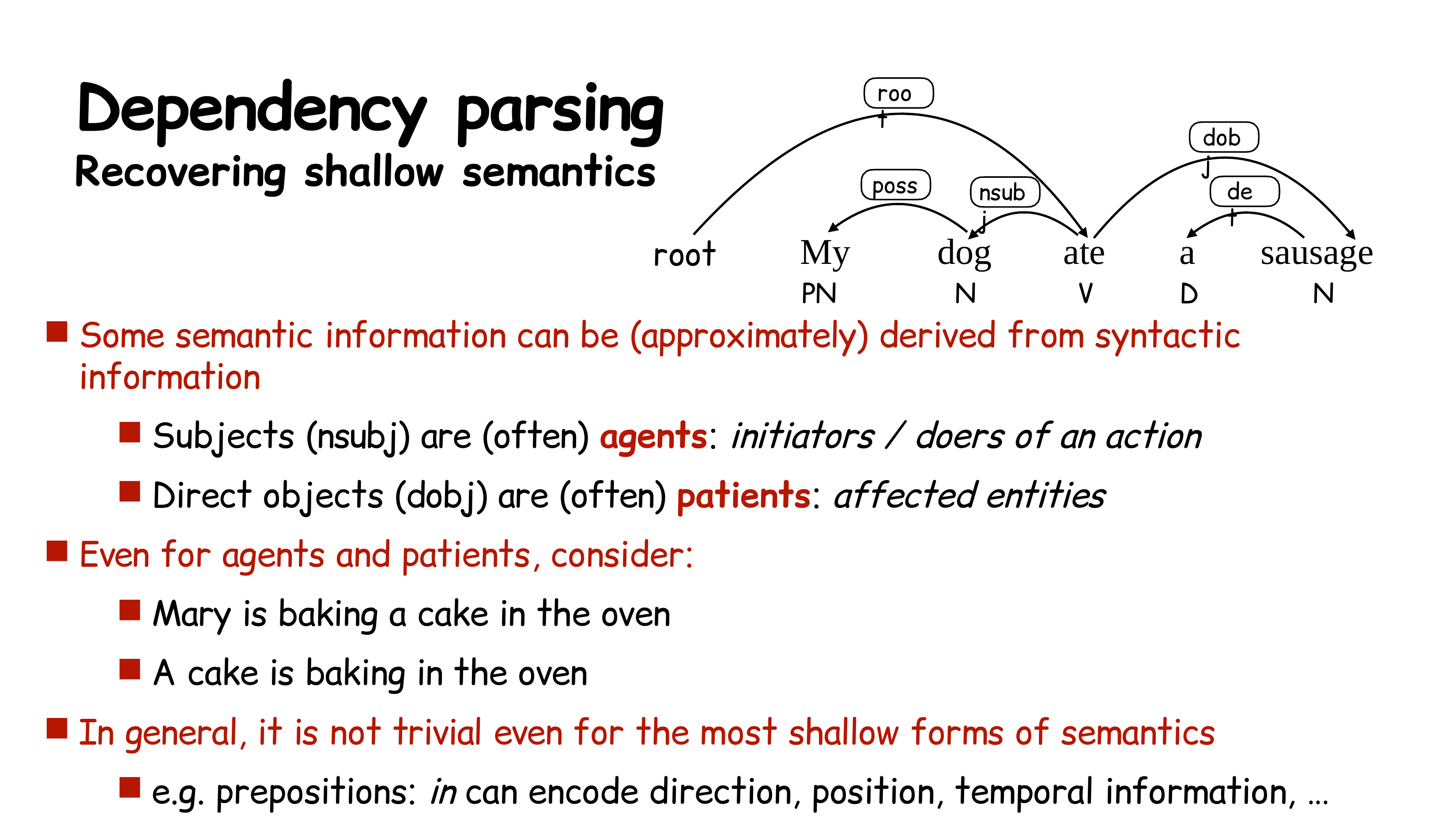

# Dependency parsing
root

dobj

Recovering shallow semantics
root

poss
det
nsubj
My
PN
dog
N
ate
V
a	sausage
D	N
Some semantic information can be (approximately) derived from syntactic information
Subjects (nsubj) are (often) agents: initiators / doers of an action
Direct objects (dobj) are (often) patients: affected entities
Even for agents and patients, consider:
Mary is baking a cake in the oven
A cake is baking in the oven
In general, it is not trivial even for the most shallow forms of semantics
e.g. prepositions: in can encode direction, position, temporal information, …